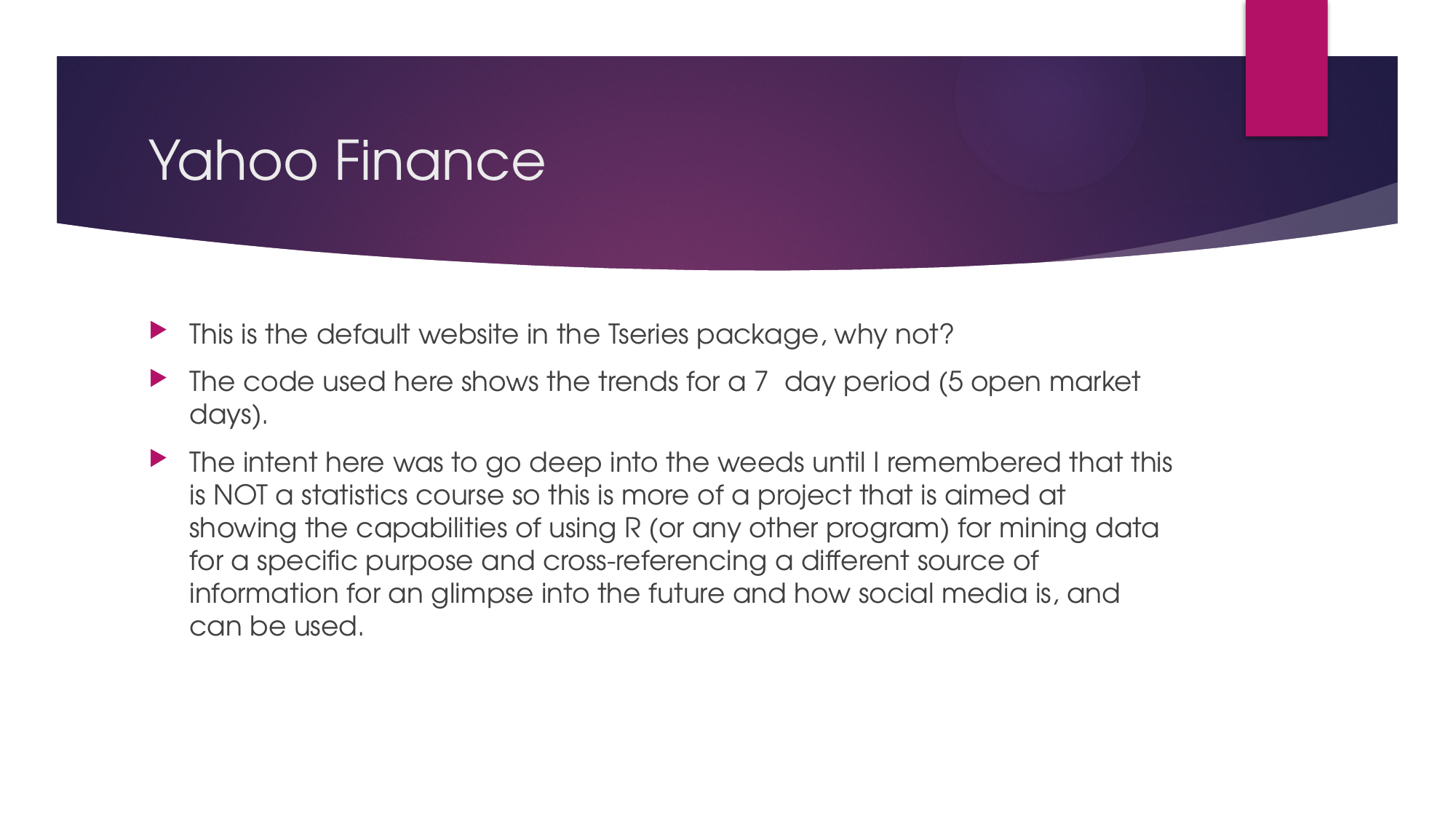

# Yahoo Finance
This is the default website in the Tseries package, why not?
The code used here shows the trends for a 7  day period (5 open market days).
The intent here was to go deep into the weeds until I remembered that this is NOT a statistics course so this is more of a project that is aimed at showing the capabilities of using R (or any other program) for mining data for a specific purpose and cross-referencing a different source of information for an glimpse into the future and how social media is, and can be used.